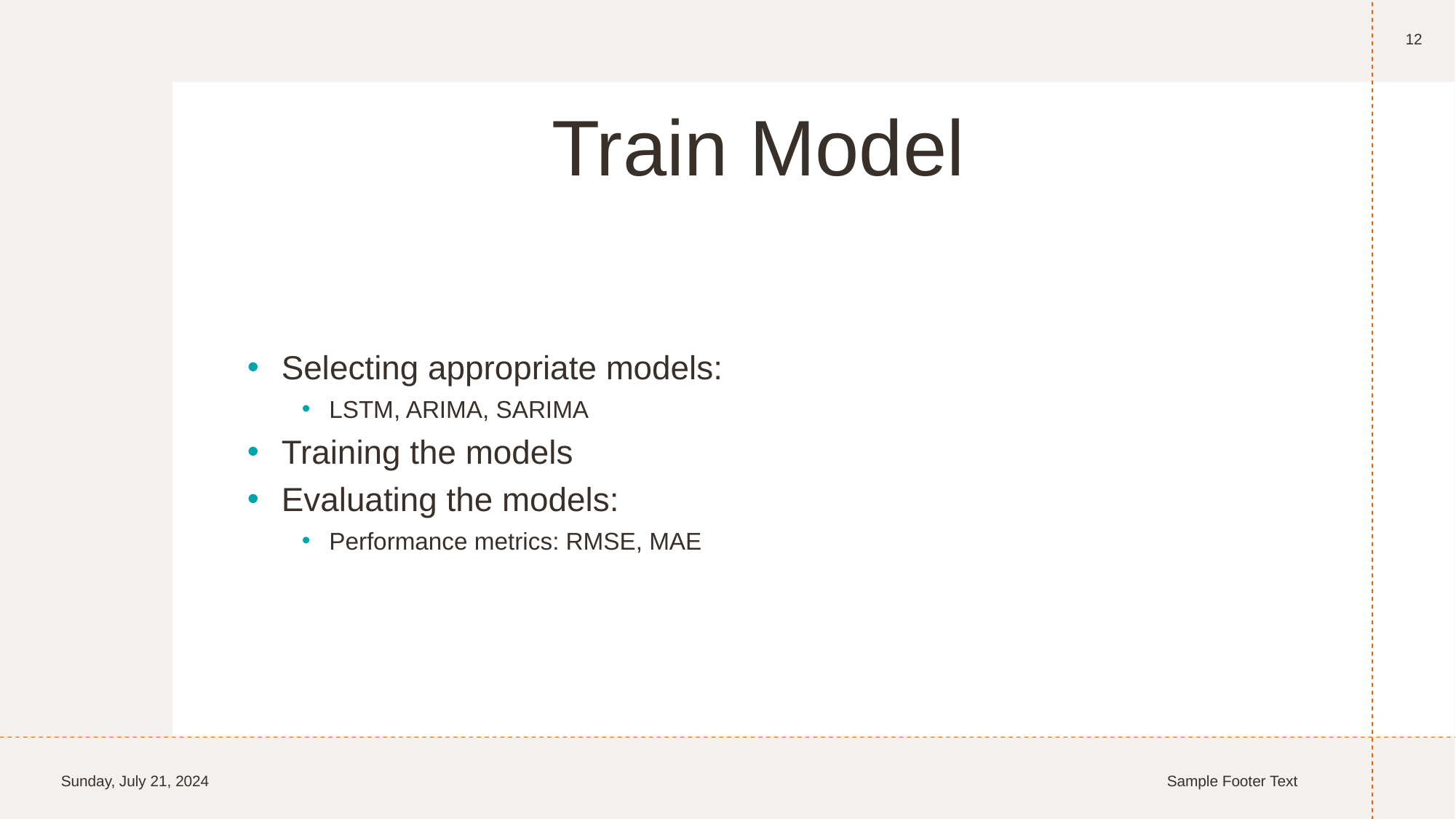

12
# Train Model

Selecting appropriate models:
LSTM, ARIMA, SARIMA
Training the models
Evaluating the models:
Performance metrics: RMSE, MAE

Sunday, July 21, 2024
Sample Footer Text